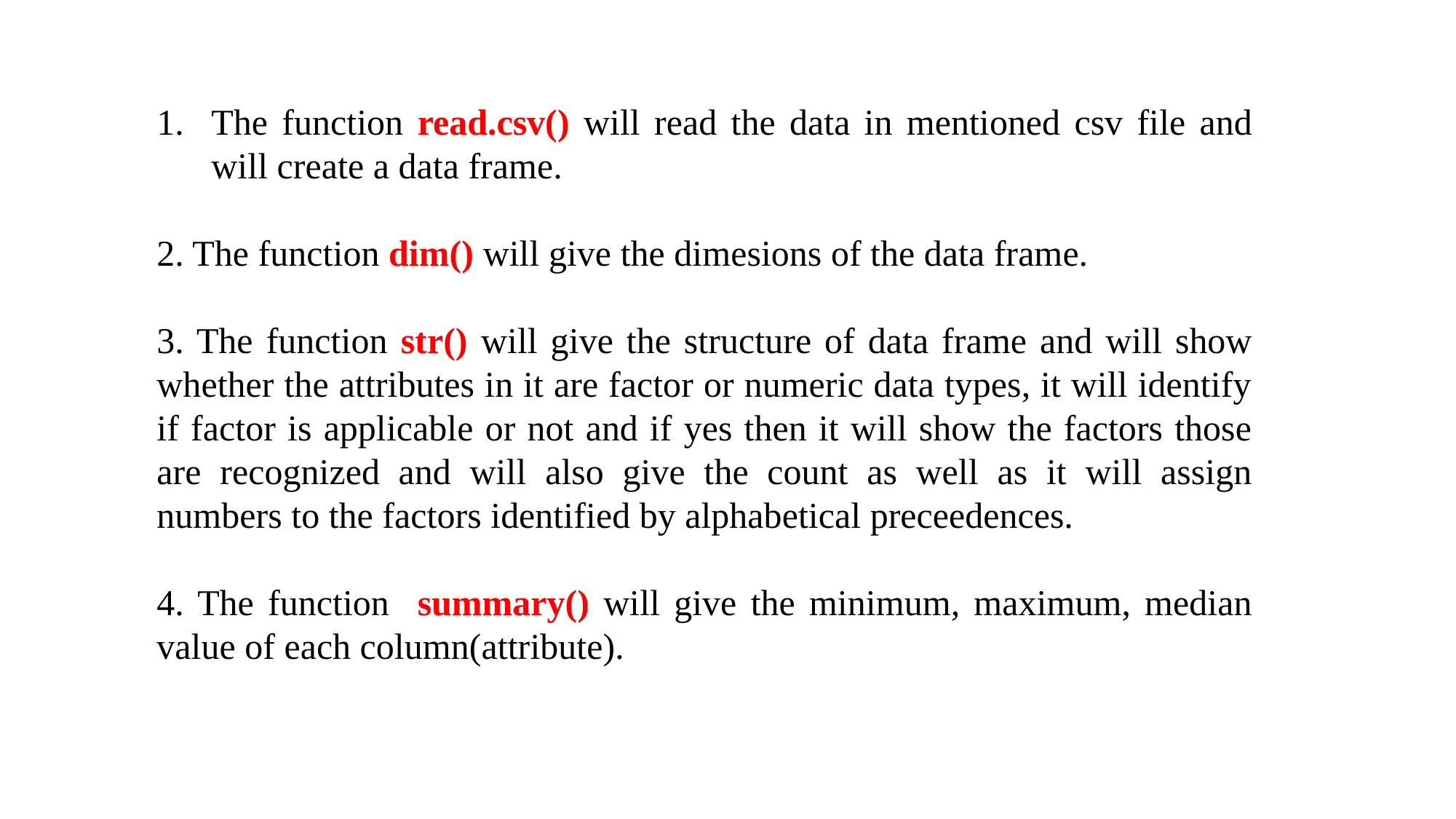

The function read.csv() will read the data in mentioned csv file and will create a data frame.

2. The function dim() will give the dimesions of the data frame.

3. The function str() will give the structure of data frame and will show whether the attributes in it are factor or numeric data types, it will identify if factor is applicable or not and if yes then it will show the factors those are recognized and will also give the count as well as it will assign numbers to the factors identified by alphabetical preceedences.

4. The function  summary() will give the minimum, maximum, median value of each column(attribute).